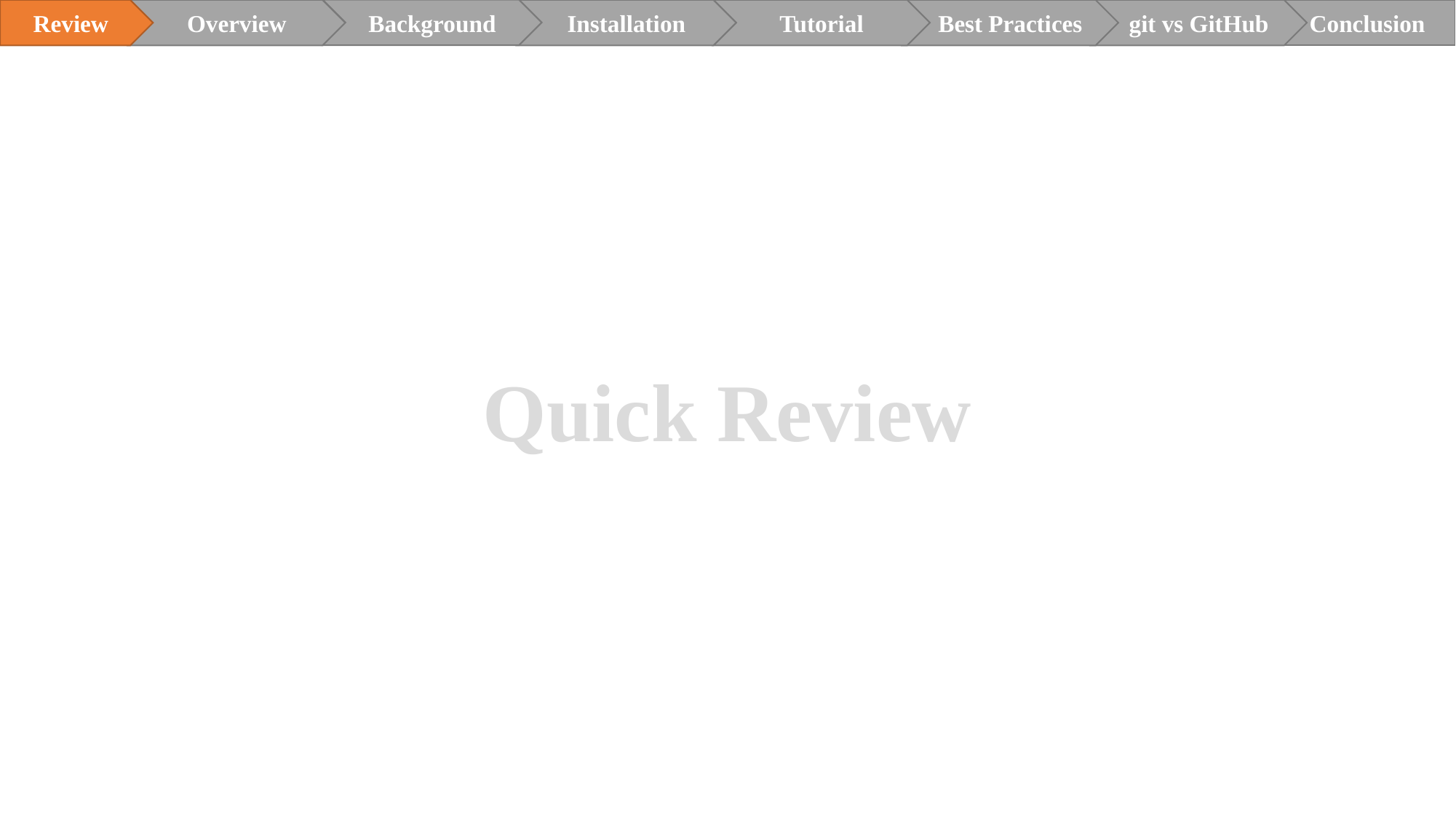

Review
Overview
Installation
Tutorial
Best Practices
git vs GitHub
Conclusion
Background
Quick Review